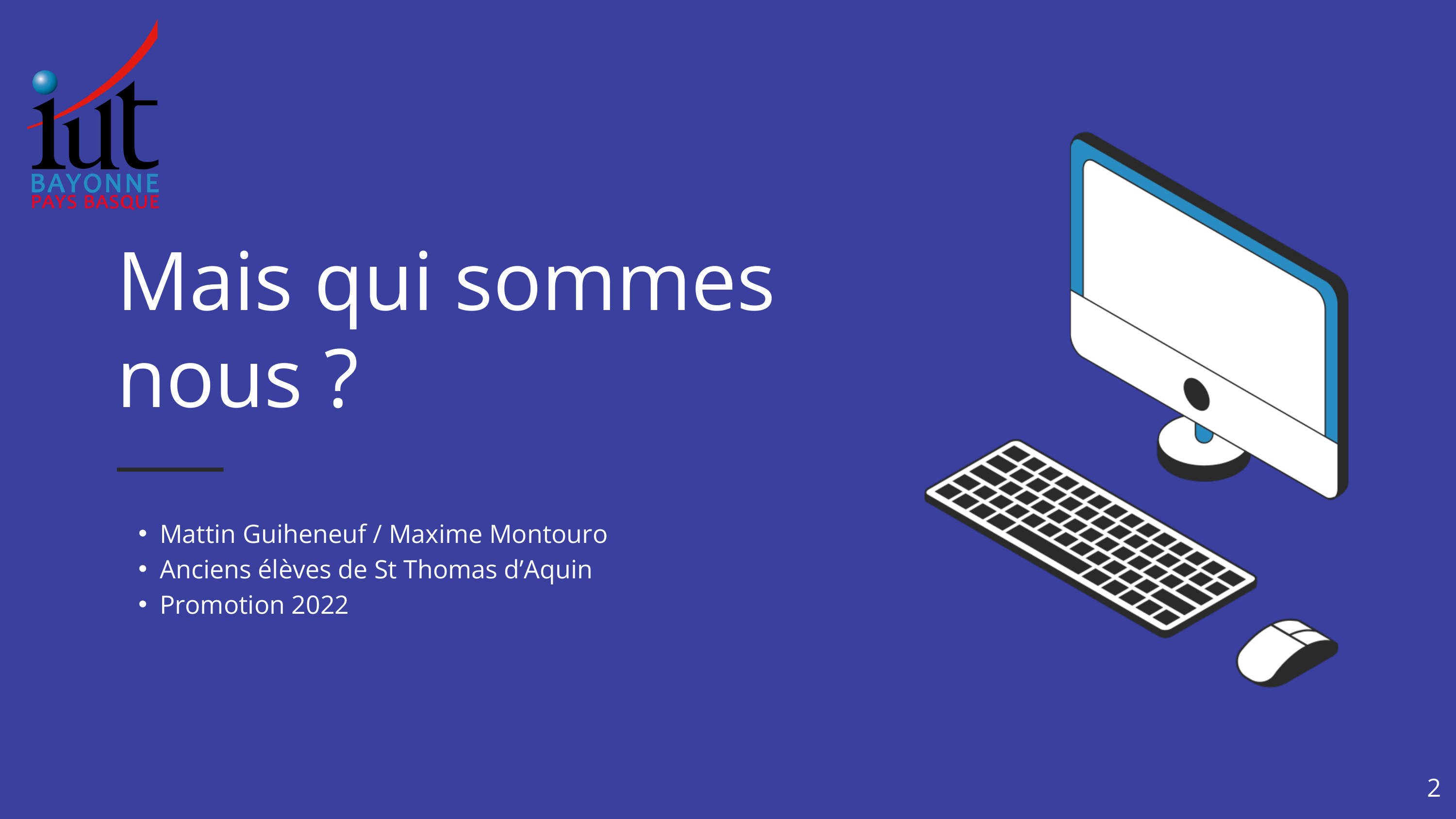

Mais qui sommes nous ?

Mattin Guiheneuf / Maxime Montouro
Anciens élèves de St Thomas d’Aquin
Promotion 2022
2